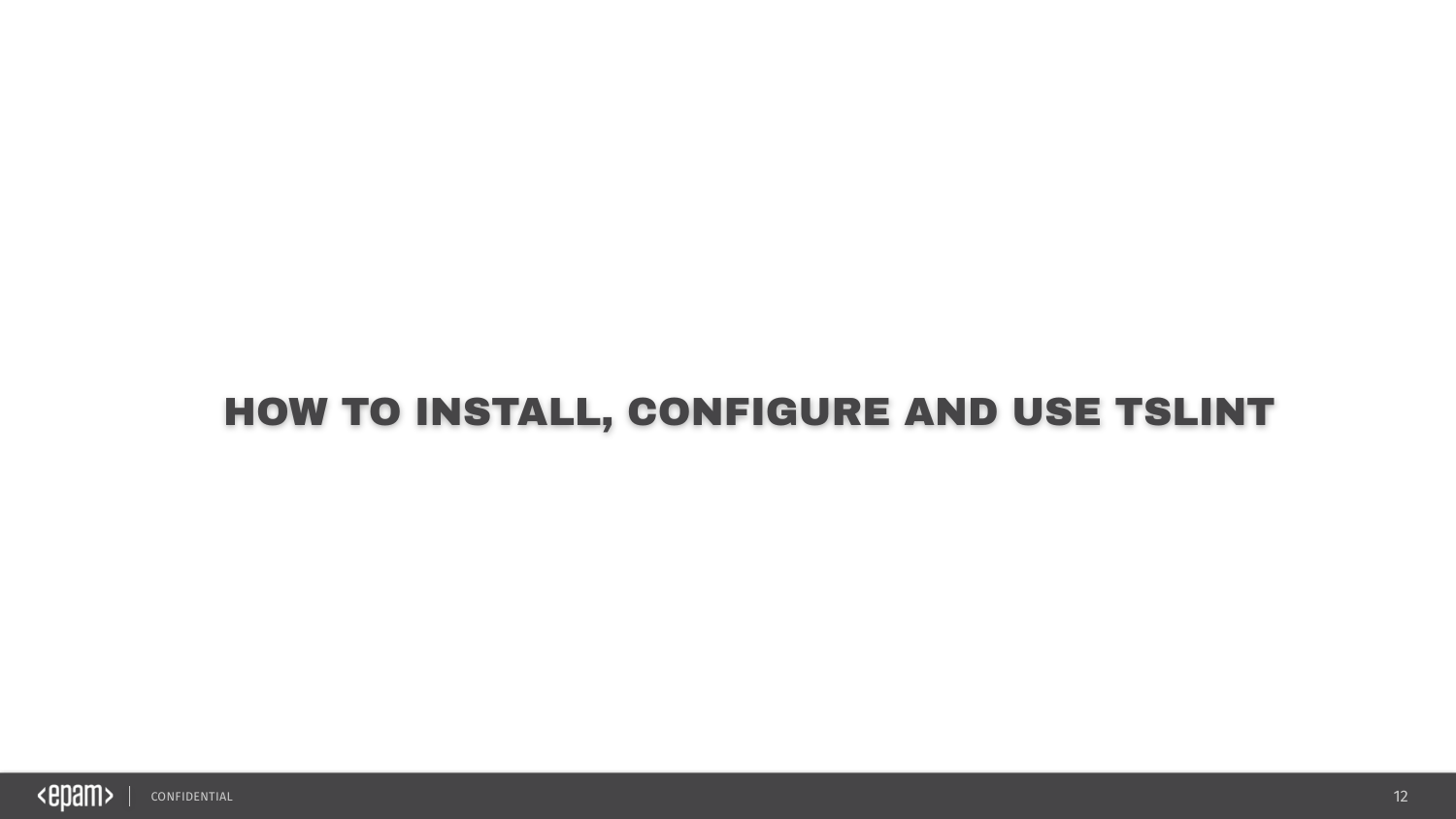

How to install, configure and use TSLint